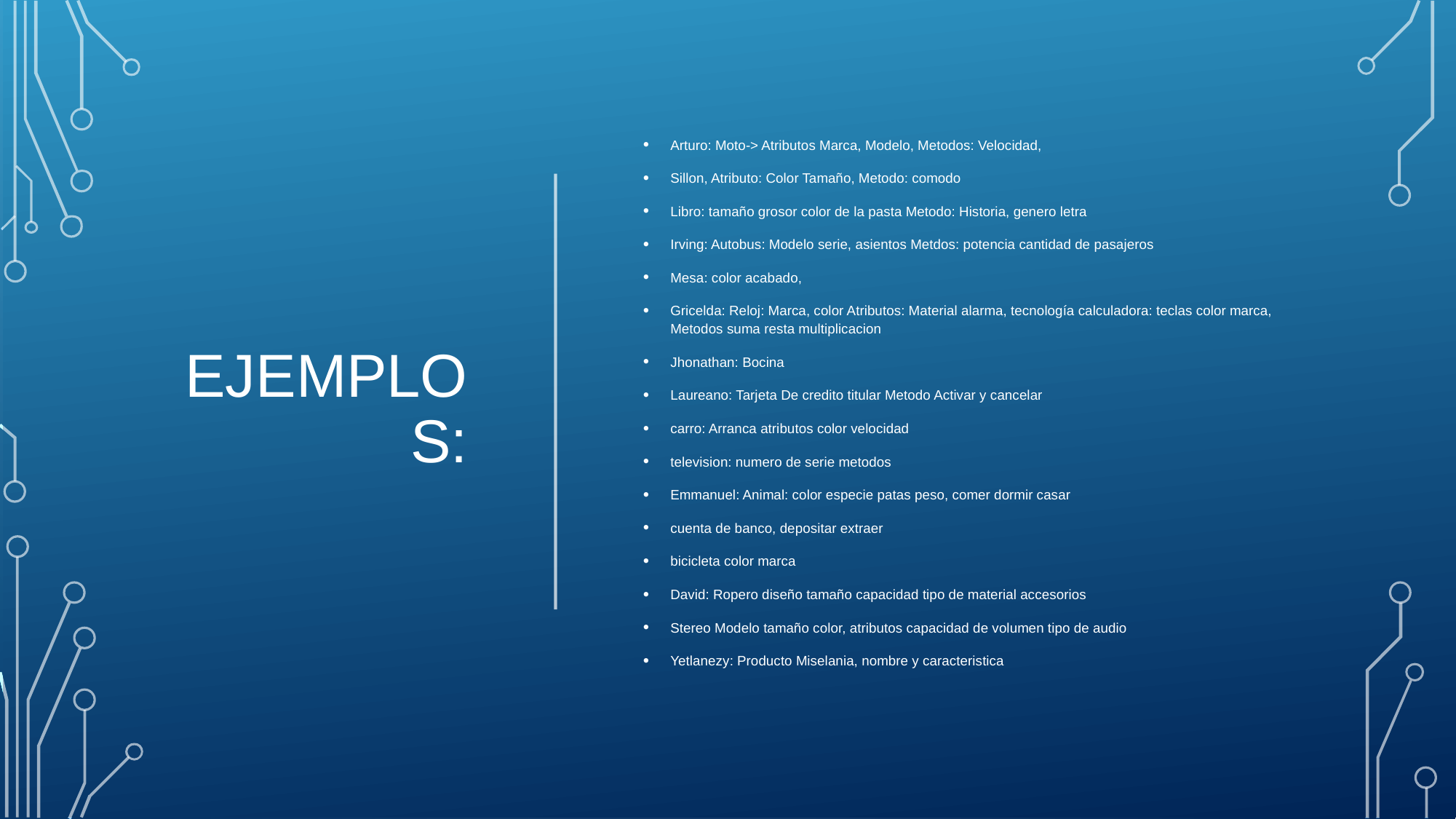

# Ejemplos:
Arturo: Moto-> Atributos Marca, Modelo, Metodos: Velocidad,
Sillon, Atributo: Color Tamaño, Metodo: comodo
Libro: tamaño grosor color de la pasta Metodo: Historia, genero letra
Irving: Autobus: Modelo serie, asientos Metdos: potencia cantidad de pasajeros
Mesa: color acabado,
Gricelda: Reloj: Marca, color Atributos: Material alarma, tecnología calculadora: teclas color marca, Metodos suma resta multiplicacion
Jhonathan: Bocina
Laureano: Tarjeta De credito titular Metodo Activar y cancelar
carro: Arranca atributos color velocidad
television: numero de serie metodos
Emmanuel: Animal: color especie patas peso, comer dormir casar
cuenta de banco, depositar extraer
bicicleta color marca
David: Ropero diseño tamaño capacidad tipo de material accesorios
Stereo Modelo tamaño color, atributos capacidad de volumen tipo de audio
Yetlanezy: Producto Miselania, nombre y caracteristica